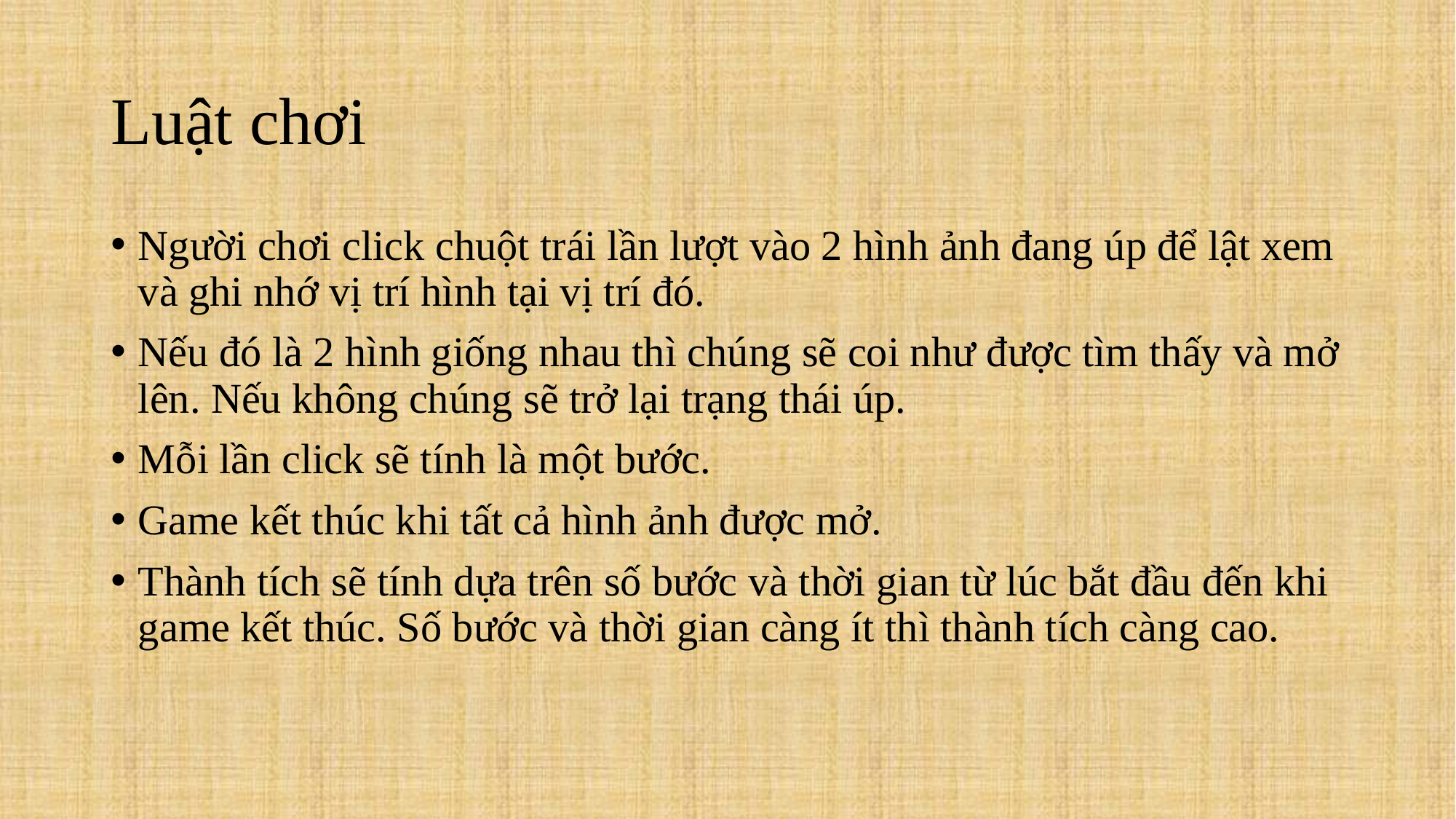

# Luật chơi
Người chơi click chuột trái lần lượt vào 2 hình ảnh đang úp để lật xem và ghi nhớ vị trí hình tại vị trí đó.
Nếu đó là 2 hình giống nhau thì chúng sẽ coi như được tìm thấy và mở lên. Nếu không chúng sẽ trở lại trạng thái úp.
Mỗi lần click sẽ tính là một bước.
Game kết thúc khi tất cả hình ảnh được mở.
Thành tích sẽ tính dựa trên số bước và thời gian từ lúc bắt đầu đến khi game kết thúc. Số bước và thời gian càng ít thì thành tích càng cao.